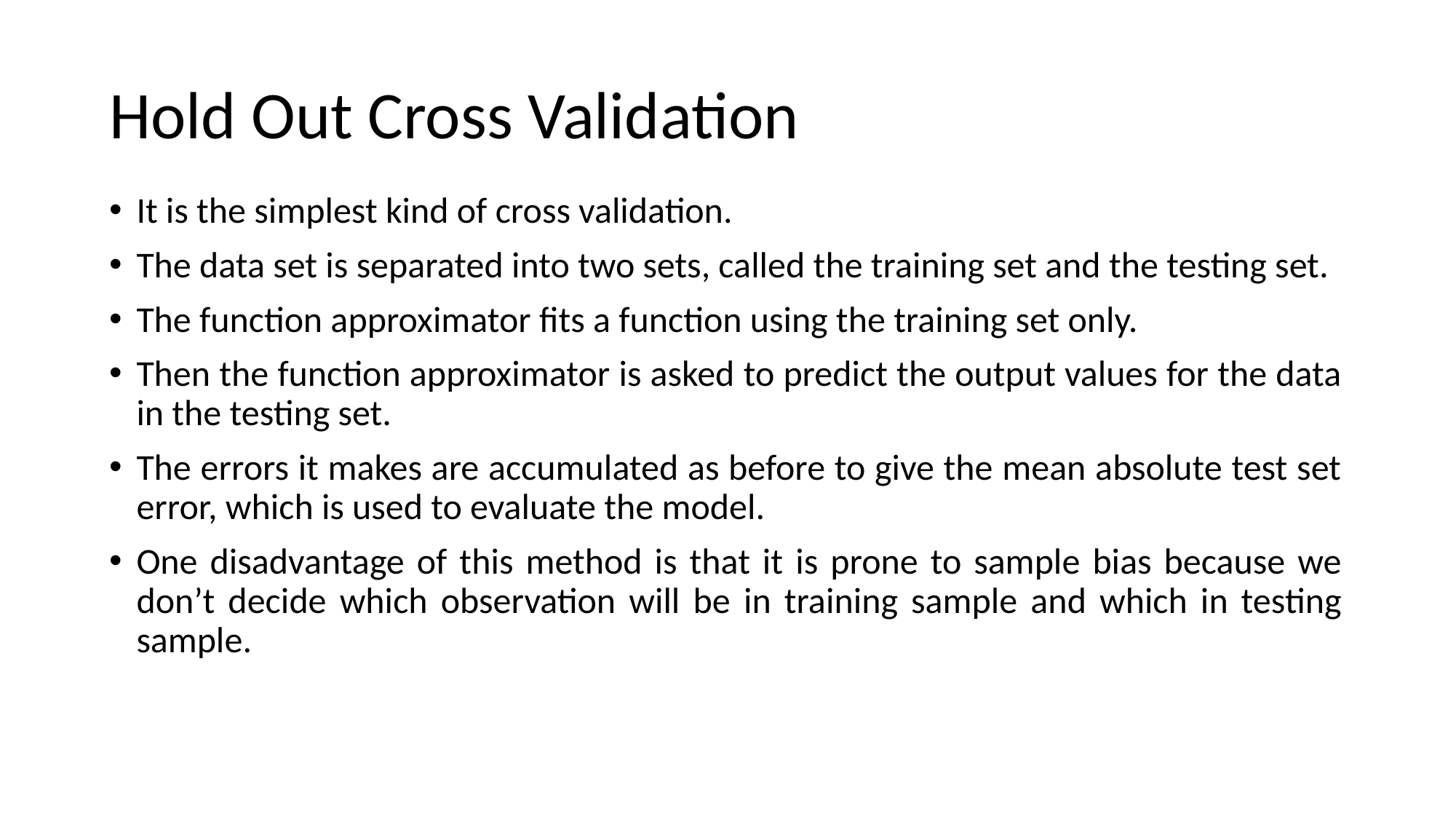

# Hold Out Cross Validation
It is the simplest kind of cross validation.
The data set is separated into two sets, called the training set and the testing set.
The function approximator fits a function using the training set only.
Then the function approximator is asked to predict the output values for the data in the testing set.
The errors it makes are accumulated as before to give the mean absolute test set error, which is used to evaluate the model.
One disadvantage of this method is that it is prone to sample bias because we don’t decide which observation will be in training sample and which in testing sample.